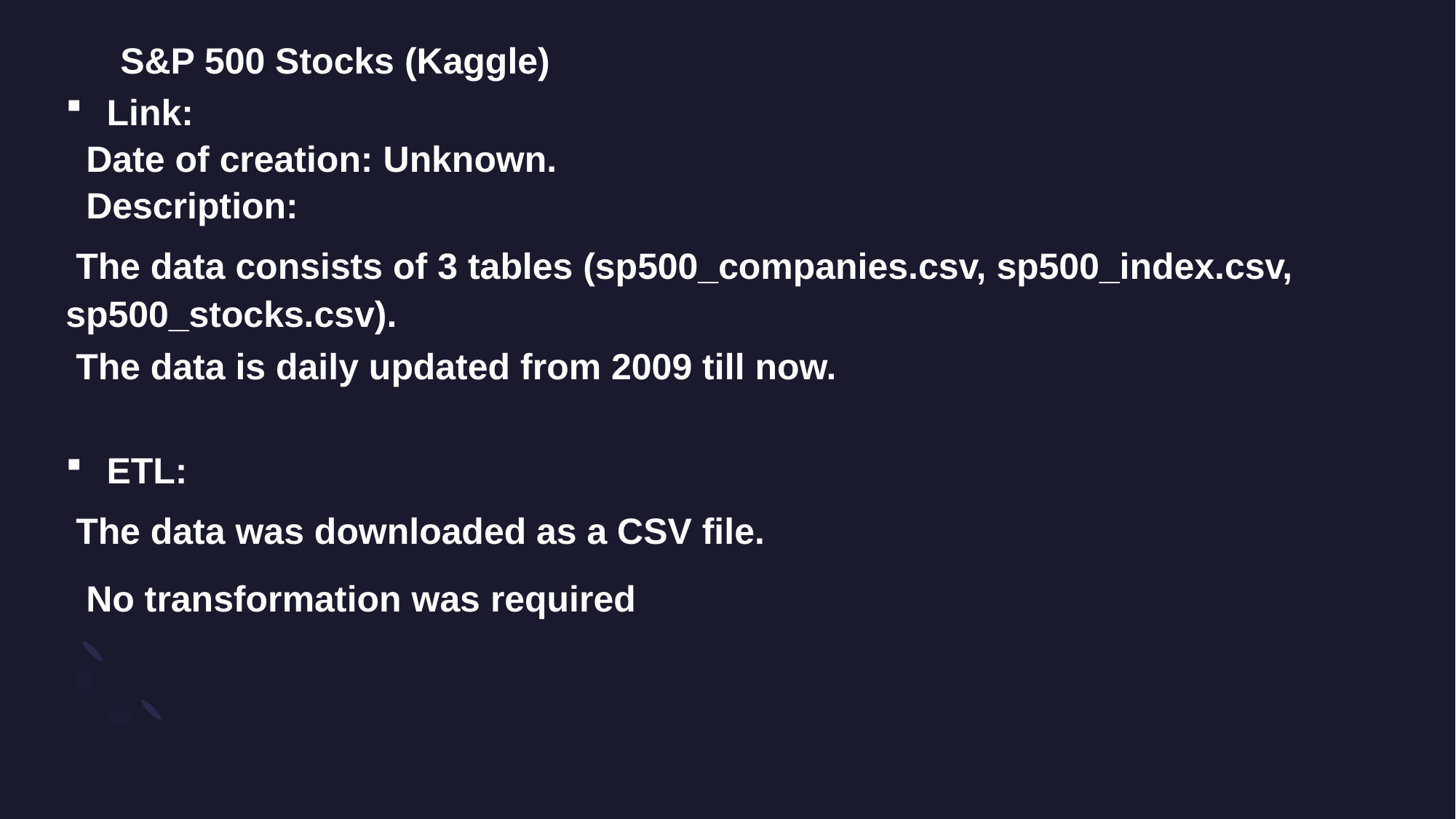

S&P 500 Stocks (Kaggle)
Link:
  Date of creation: Unknown.
  Description:
 The data consists of 3 tables (sp500_companies.csv, sp500_index.csv,    sp500_stocks.csv).
 The data is daily updated from 2009 till now.

ETL:
 The data was downloaded as a CSV file.
  No transformation was required